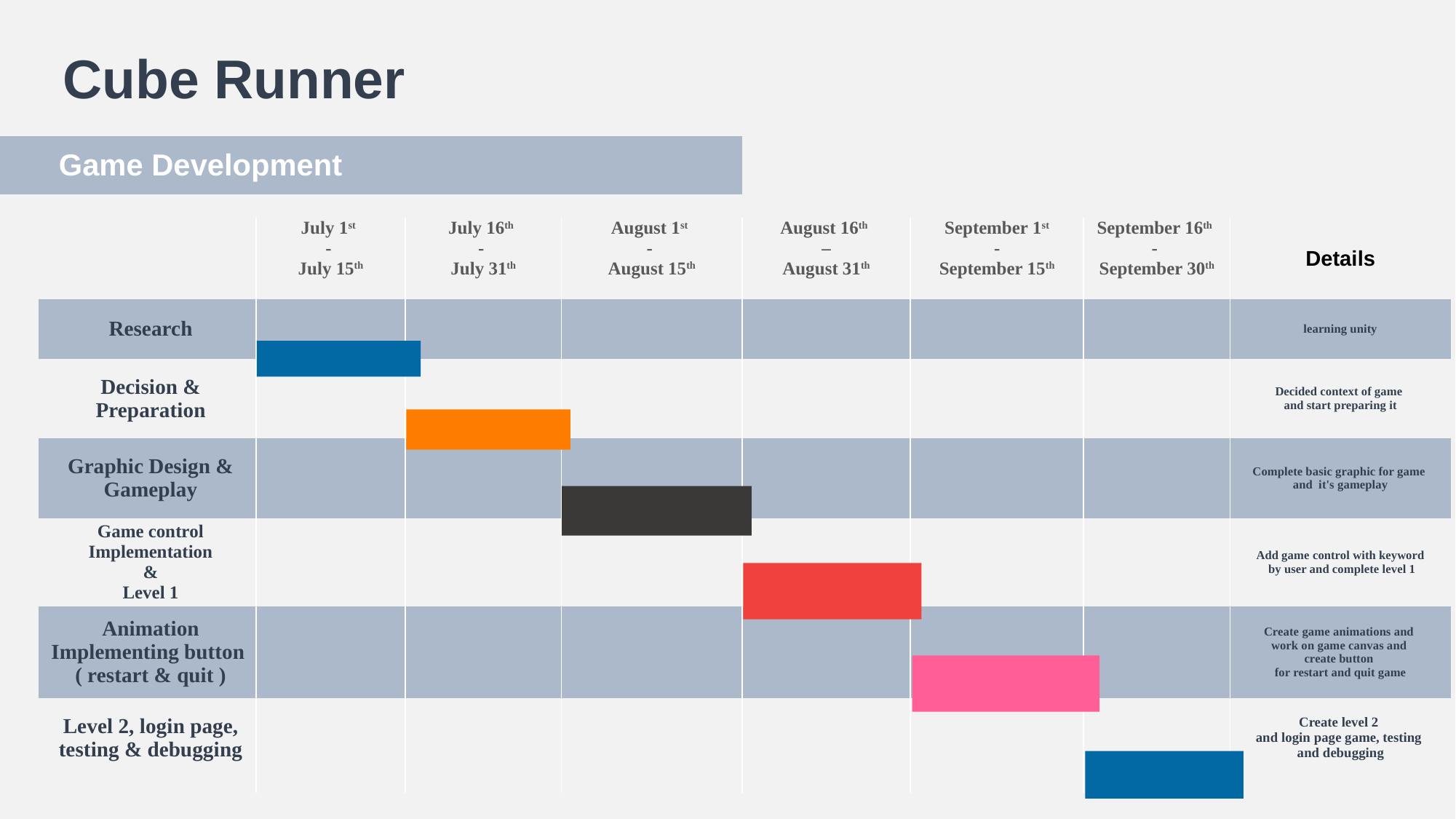

|  |  |  |  |  |  |  |  |  |  |  |  |  |  |  |  |  |
| --- | --- | --- | --- | --- | --- | --- | --- | --- | --- | --- | --- | --- | --- | --- | --- | --- |
|  |  |  |  |  |  |  |  |  |  |  |  |  |  |  |  |  |
|  |  |  |  |  |  |  |  |  |  |  |  |  |  |  |  |  |
|  |  | Cube Runner |  |  |  |  |  |  |  |  |  |  |  |  |  |  |
|  |  |  |  |  |  |  |  |  |  |  |  |  |  |  |  |  |
|  |  |  |  |  |  |  |  |  |  |  |  |  |  |  |  |  |
| Game Development |  |  |  |  |  |  |  |  |  |  |  |  |  |  |  |  |
|  |  |  |  |  |  |  |  |  |  |  |  |  |  |  |  |  |
|  |  |  |  |  |  |  |  |  |  |  |  |  |  |  |  |  |
|  |  |  |  |  |  |  |  |  |  |  |  |  |  |  |  |  |
|  |  | Assemble Team | July 1st - July 15th | July 16th - July 31th | July 16th ǀ July 30th | August 1st - August 15th | August 1st ǀ August 15th |  | August 16th – August 31th | August 16th ǀ August 30th | September 1st - September 15th |  | September 16th - September 30th |  | Details |  |
|  | Research | Prepare Budget |  |  |  |  |  |  |  |  |  |  |  | learning unity | learning unity |  |
|  | Decision & Preparation | Book the Venue |  |  |  |  |  |  |  |  |  |  |  | Decided context of game and start preparing it | Decided context of game and start preparing it |  |
|  | Graphic Design & Gameplay | Arrange Catering and Vendors |  |  |  |  |  |  |  |  |  |  |  | complete basic graphic for game and it's gameplay | Complete basic graphic for game and it's gameplay |  |
|  | Game control Implementation & Level 1 | Line Up Speakers |  |  |  |  |  |  |  |  |  |  |  | Add game control with keyword by user and complete level 1 | Add game control with keyword by user and complete level 1 |  |
|  | Animation Implementing button ( restart & quit ) | Put Together an Agenda |  |  |  |  |  |  |  |  |  |  |  | create game animations and work on game canvas and create button for restart and quit game | Create game animations and work on game canvas and create button for restart and quit game |  |
|  | Level 2, login page, testing & debugging | Register Attendees |  |  |  |  |  |  |  |  |  |  |  | create level 2 and login page game, testing and debugging | Create level 2 and login page game, testing  and debugging |  |
|  |  | EVENT HOSTING |  |  |  |  |  |  |  |  |  |  |  |  |  |  |
|  |  |  |  |  |  |  |  |  |  |  |  |  |  |  |  |  |
|  |  |  |  |  |  |  |  | WEEK 3 |  |  |  | WEEK 5 |  |  |  |  |
|  |  |  |  |  |  |  |  | August 1st ǀ August 15th |  |  |  | September 2nd ǀ September 8th |  |  |  |  |
|  |  |  |  |  |  |  |  |  |  |  |  |  |  |  |  |  |
|  |  |  |  |  |  |  |  |  |  |  |  |  |  |  |  |  |
|  |  |  |  |  |  |  |  |  |  |  |  |  |  |  |  |  |